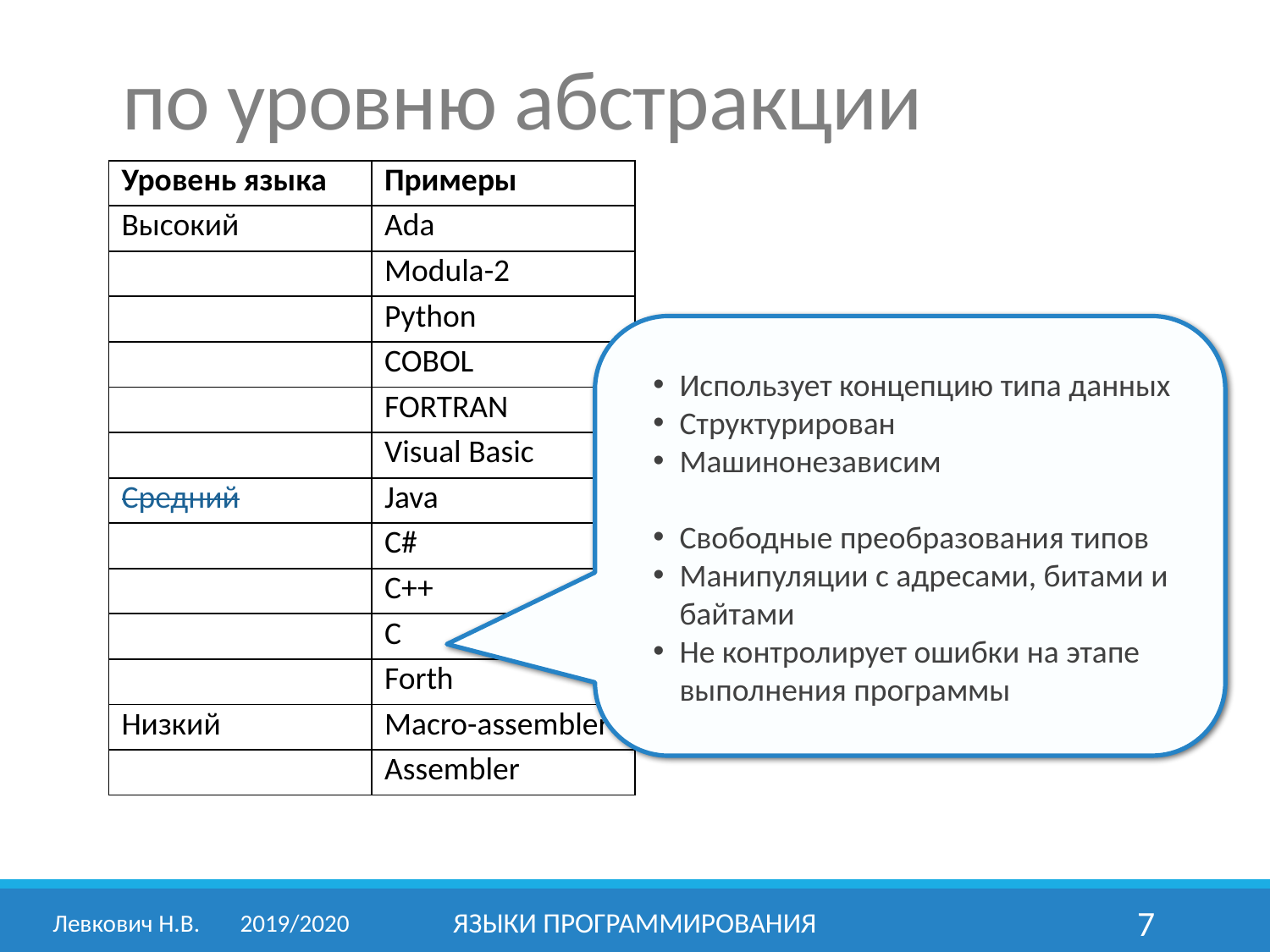

# по уровню абстракции
| Уровень языка | Примеры |
| --- | --- |
| Высокий | Ada |
|  | Modula-2 |
|  | Python |
|  | COBOL |
|  | FORTRAN |
|  | Visual Basic |
| Средний | Java |
|  | C# |
|  | C++ |
|  | C |
|  | Forth |
| Низкий | Macro-assembler |
|  | Assembler |
Использует концепцию типа данных
Структурирован
Машинонезависим
Свободные преобразования типов
Манипуляции с адресами, битами и байтами
Не контролирует ошибки на этапе выполнения программы
Левкович Н.В.	2019/2020
Языки программирования
7